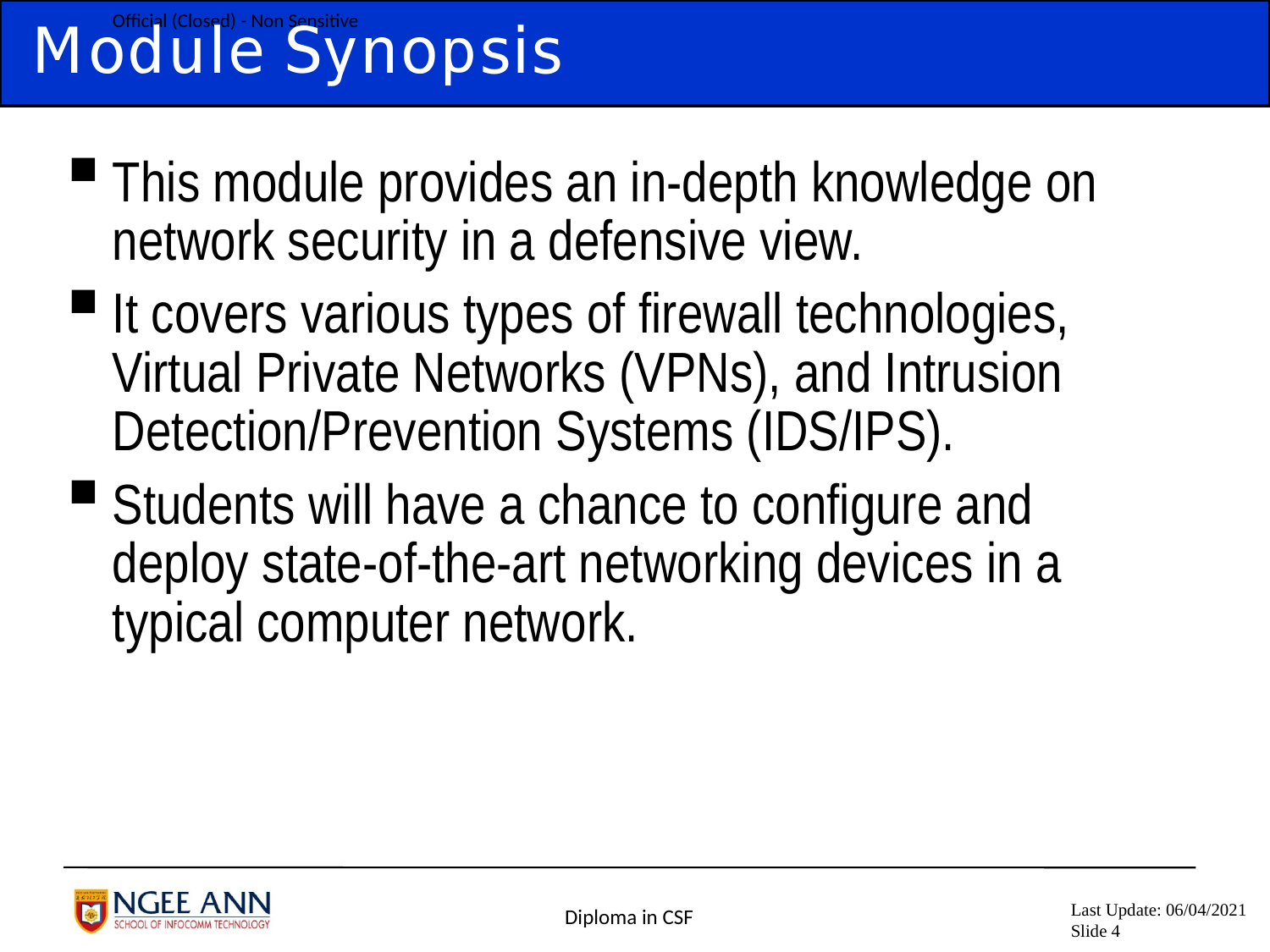

# Module Synopsis
This module provides an in-depth knowledge on network security in a defensive view.
It covers various types of firewall technologies, Virtual Private Networks (VPNs), and Intrusion Detection/Prevention Systems (IDS/IPS).
Students will have a chance to configure and deploy state-of-the-art networking devices in a typical computer network.